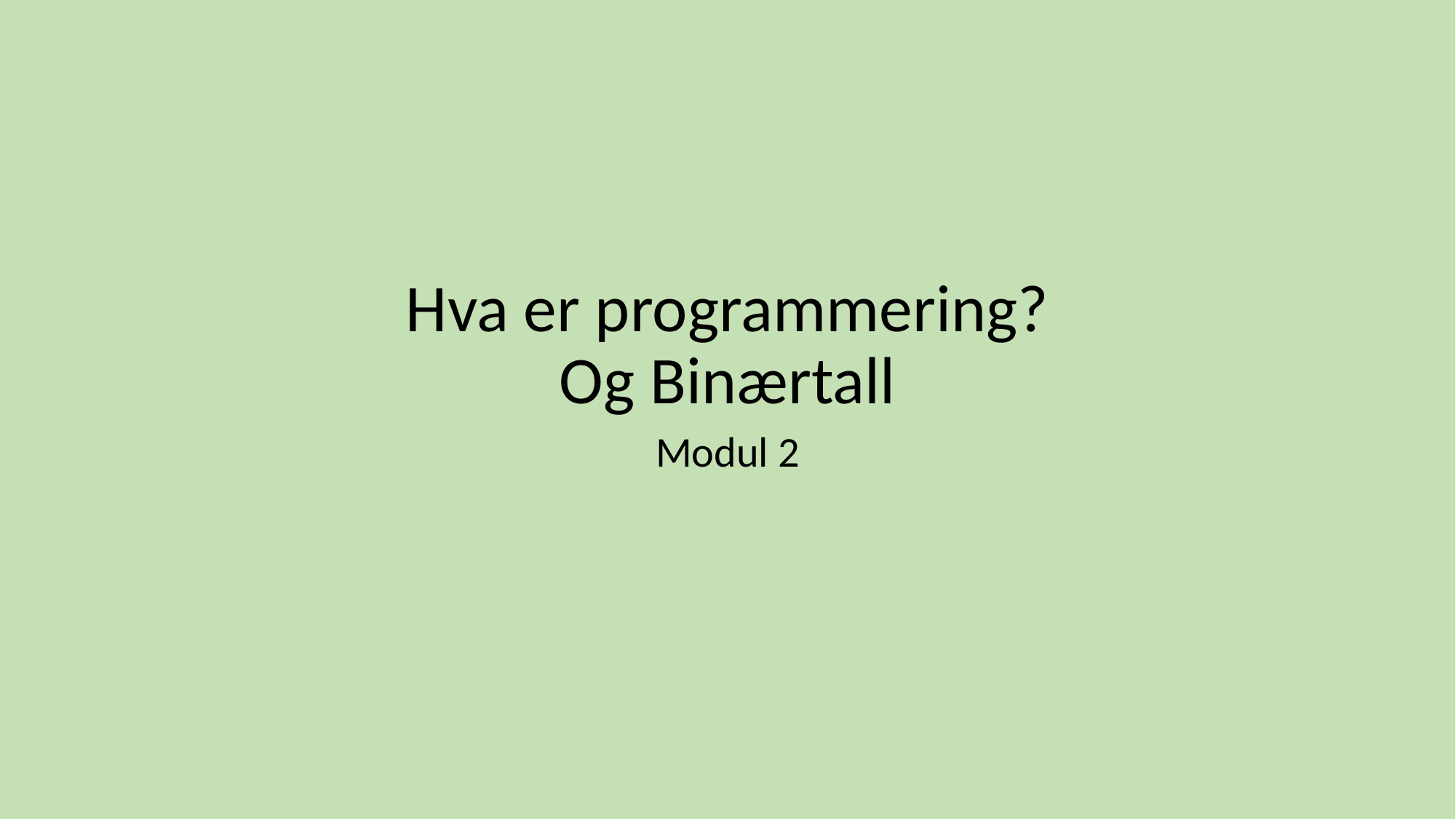

# Hva er programmering? Og Binærtall
Modul 2